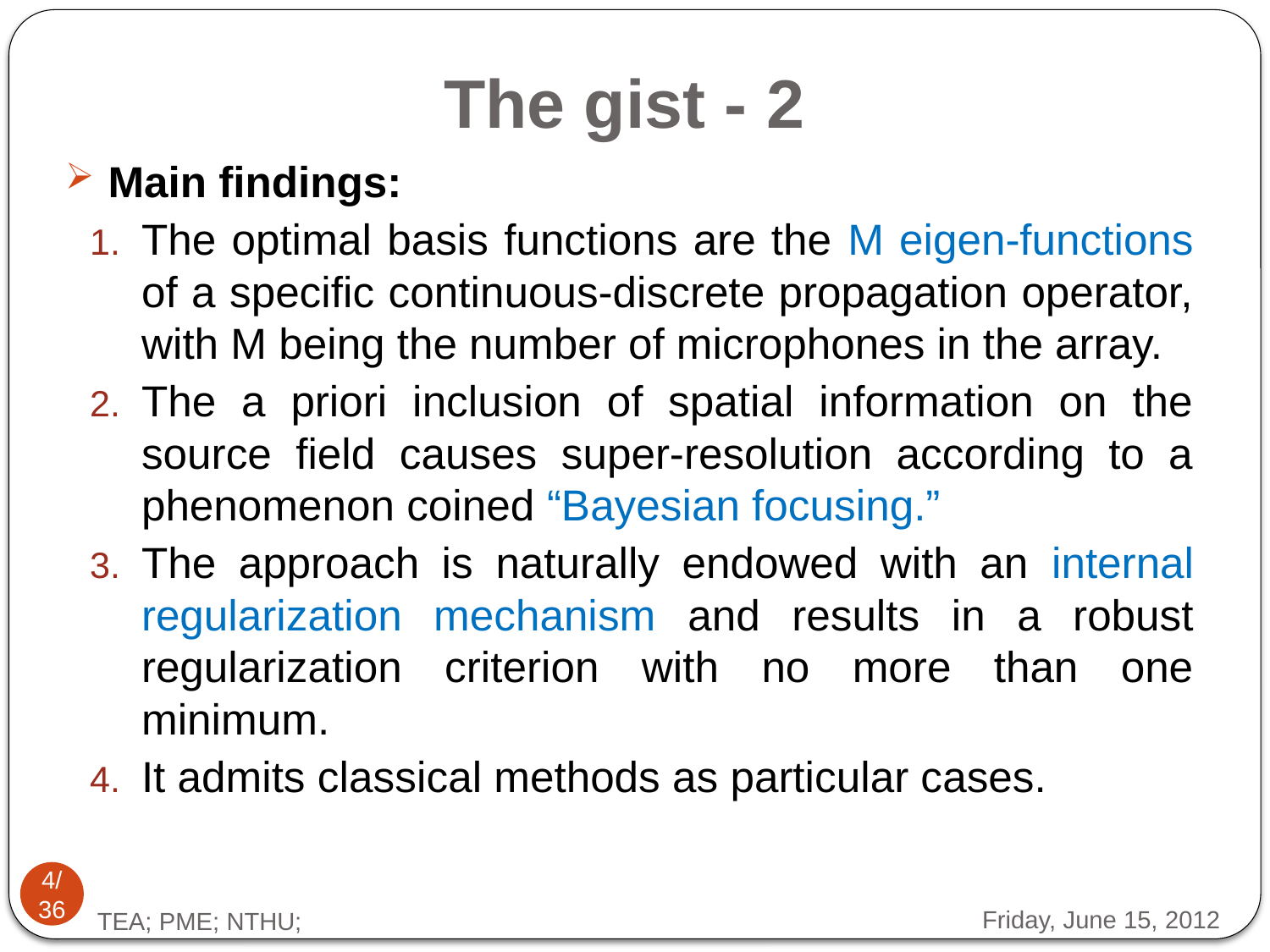

# The gist - 2
Main findings:
The optimal basis functions are the M eigen-functions of a specific continuous-discrete propagation operator, with M being the number of microphones in the array.
The a priori inclusion of spatial information on the source field causes super-resolution according to a phenomenon coined “Bayesian focusing.”
The approach is naturally endowed with an internal regularization mechanism and results in a robust regularization criterion with no more than one minimum.
It admits classical methods as particular cases.

4/36
Friday, June 15, 2012
TEA; PME; NTHU;